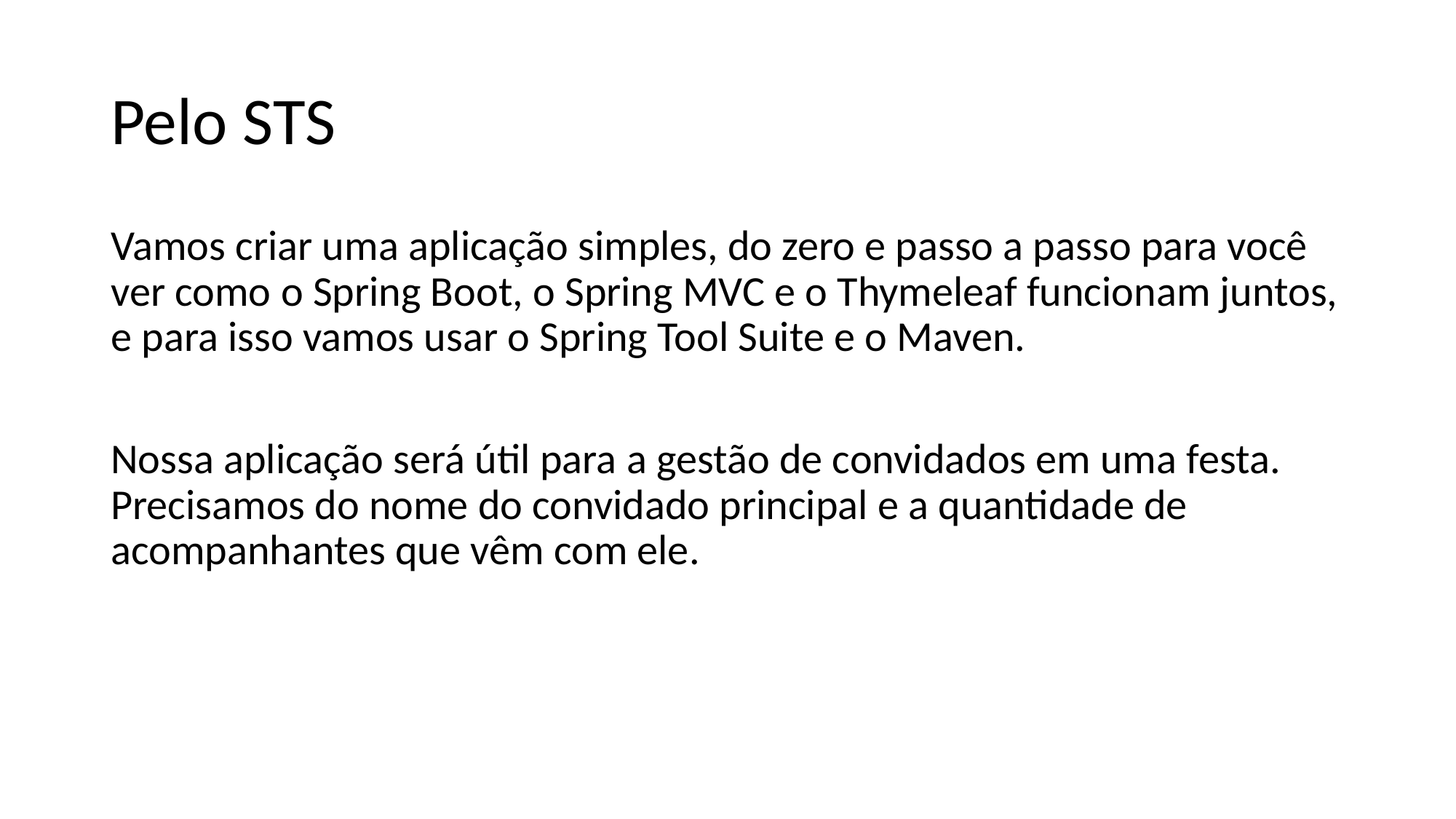

# Pelo STS
Vamos criar uma aplicação simples, do zero e passo a passo para você ver como o Spring Boot, o Spring MVC e o Thymeleaf funcionam juntos, e para isso vamos usar o Spring Tool Suite e o Maven.

Nossa aplicação será útil para a gestão de convidados em uma festa. Precisamos do nome do convidado principal e a quantidade de acompanhantes que vêm com ele.